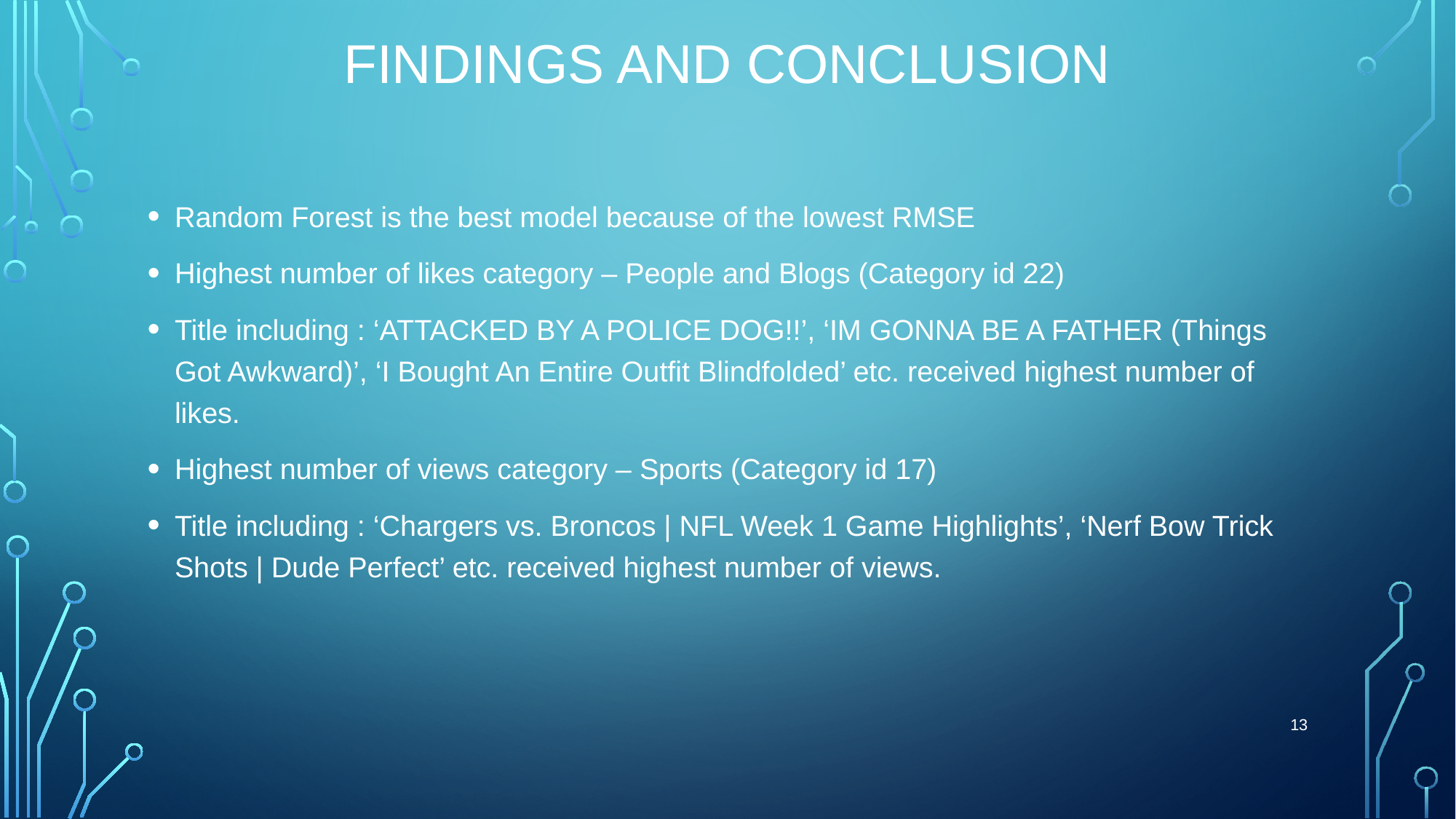

# Findings and Conclusion
Random Forest is the best model because of the lowest RMSE
Highest number of likes category – People and Blogs (Category id 22)
Title including : ‘ATTACKED BY A POLICE DOG!!’, ‘IM GONNA BE A FATHER (Things Got Awkward)’, ‘I Bought An Entire Outfit Blindfolded’ etc. received highest number of likes.
Highest number of views category – Sports (Category id 17)
Title including : ‘Chargers vs. Broncos | NFL Week 1 Game Highlights’, ‘Nerf Bow Trick Shots | Dude Perfect’ etc. received highest number of views.

13